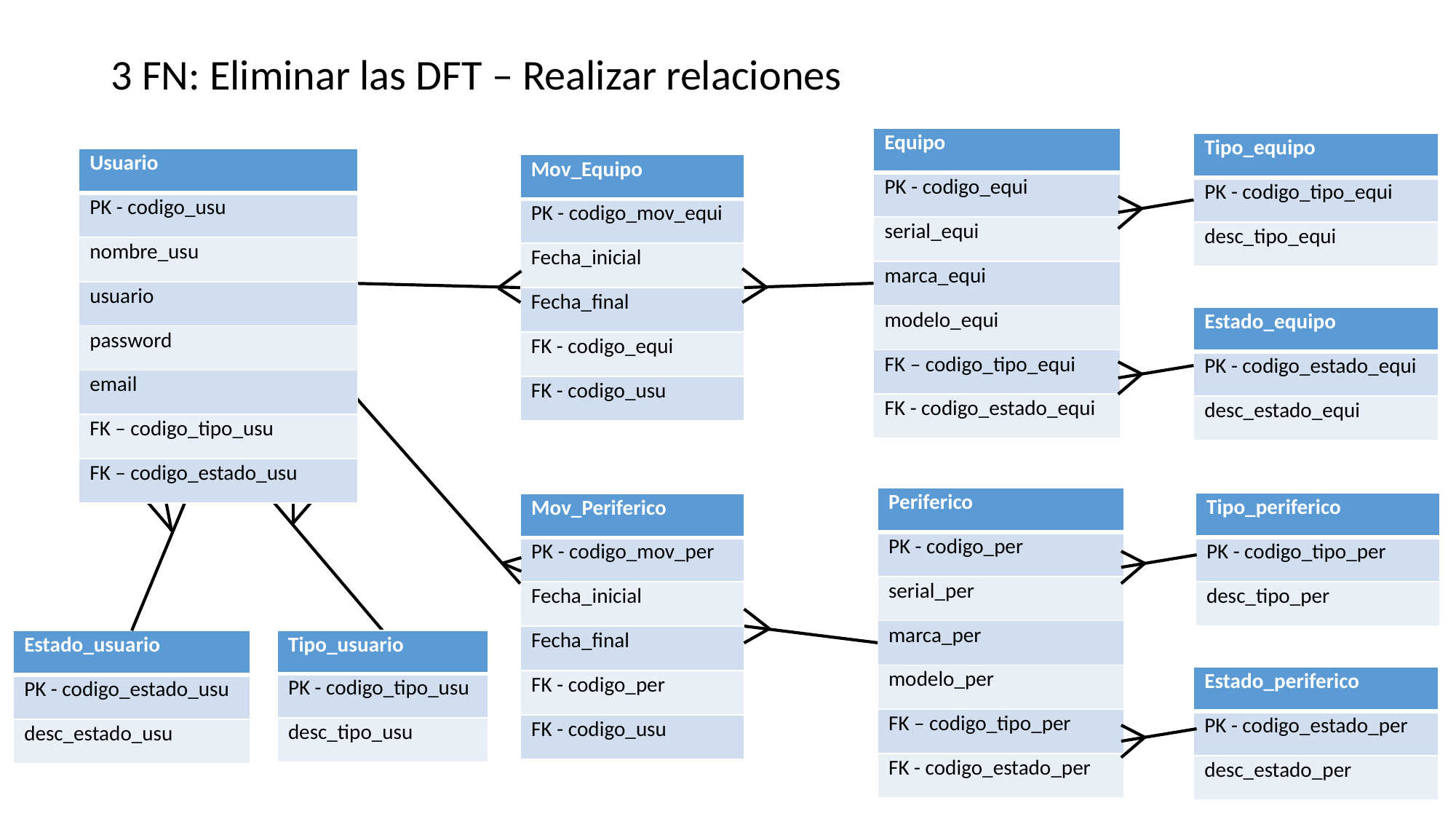

# 3 FN: Eliminar las DFT – Realizar relaciones
| Equipo |
| --- |
| PK - codigo\_equi |
| serial\_equi |
| marca\_equi |
| modelo\_equi |
| FK – codigo\_tipo\_equi |
| FK - codigo\_estado\_equi |
| Tipo\_equipo |
| --- |
| PK - codigo\_tipo\_equi |
| desc\_tipo\_equi |
| Usuario |
| --- |
| PK - codigo\_usu |
| nombre\_usu |
| usuario |
| password |
| email |
| FK – codigo\_tipo\_usu |
| FK – codigo\_estado\_usu |
| Mov\_Equipo |
| --- |
| PK - codigo\_mov\_equi |
| Fecha\_inicial |
| Fecha\_final |
| FK - codigo\_equi |
| FK - codigo\_usu |
| Estado\_equipo |
| --- |
| PK - codigo\_estado\_equi |
| desc\_estado\_equi |
| Periferico |
| --- |
| PK - codigo\_per |
| serial\_per |
| marca\_per |
| modelo\_per |
| FK – codigo\_tipo\_per |
| FK - codigo\_estado\_per |
| Tipo\_periferico |
| --- |
| PK - codigo\_tipo\_per |
| desc\_tipo\_per |
| Mov\_Periferico |
| --- |
| PK - codigo\_mov\_per |
| Fecha\_inicial |
| Fecha\_final |
| FK - codigo\_per |
| FK - codigo\_usu |
| Estado\_usuario |
| --- |
| PK - codigo\_estado\_usu |
| desc\_estado\_usu |
| Tipo\_usuario |
| --- |
| PK - codigo\_tipo\_usu |
| desc\_tipo\_usu |
| Estado\_periferico |
| --- |
| PK - codigo\_estado\_per |
| desc\_estado\_per |